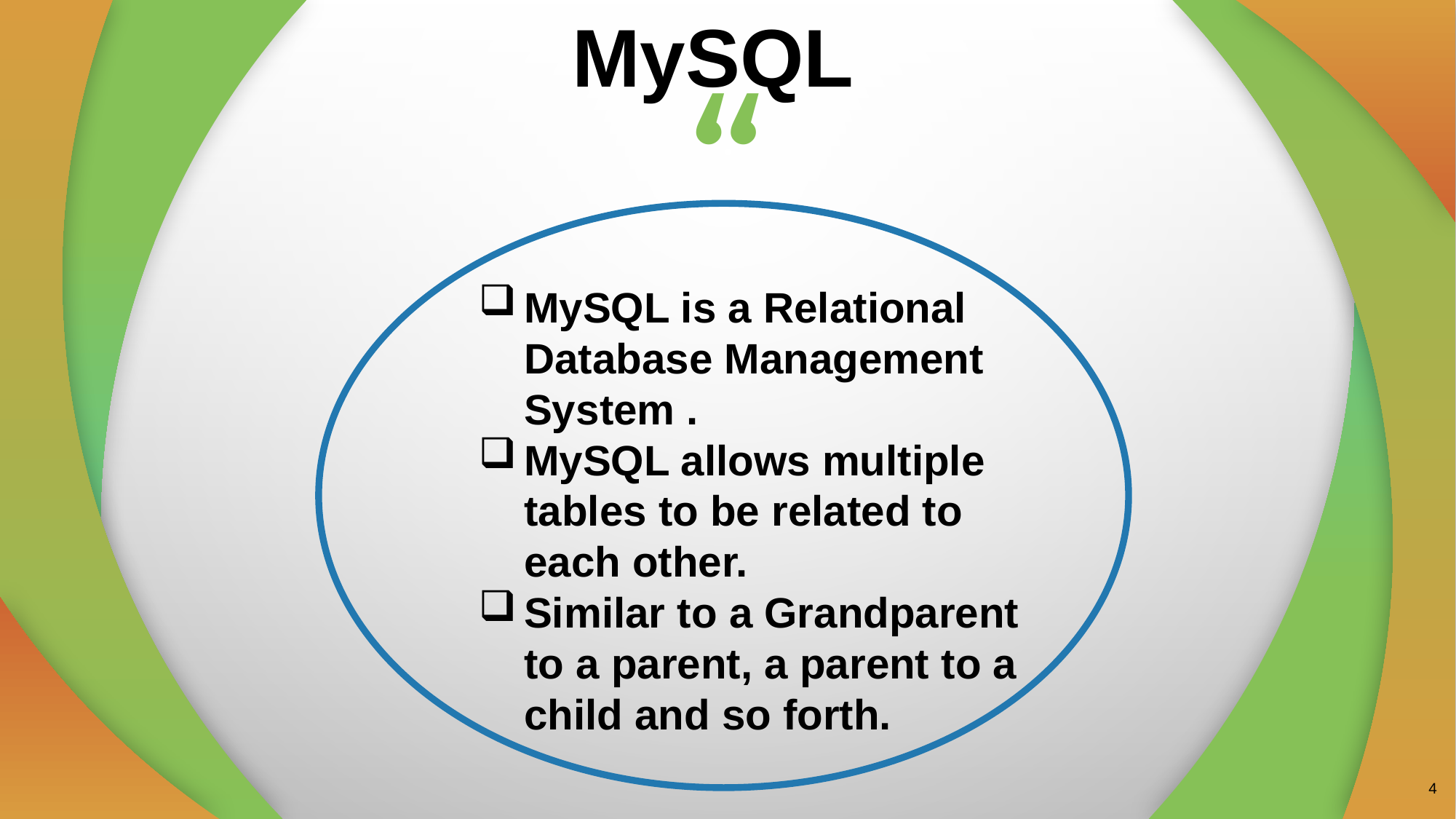

MySQL

MySQL is a Relational Database Management System .
MySQL allows multiple tables to be related to each other.
Similar to a Grandparent to a parent, a parent to a child and so forth.

4